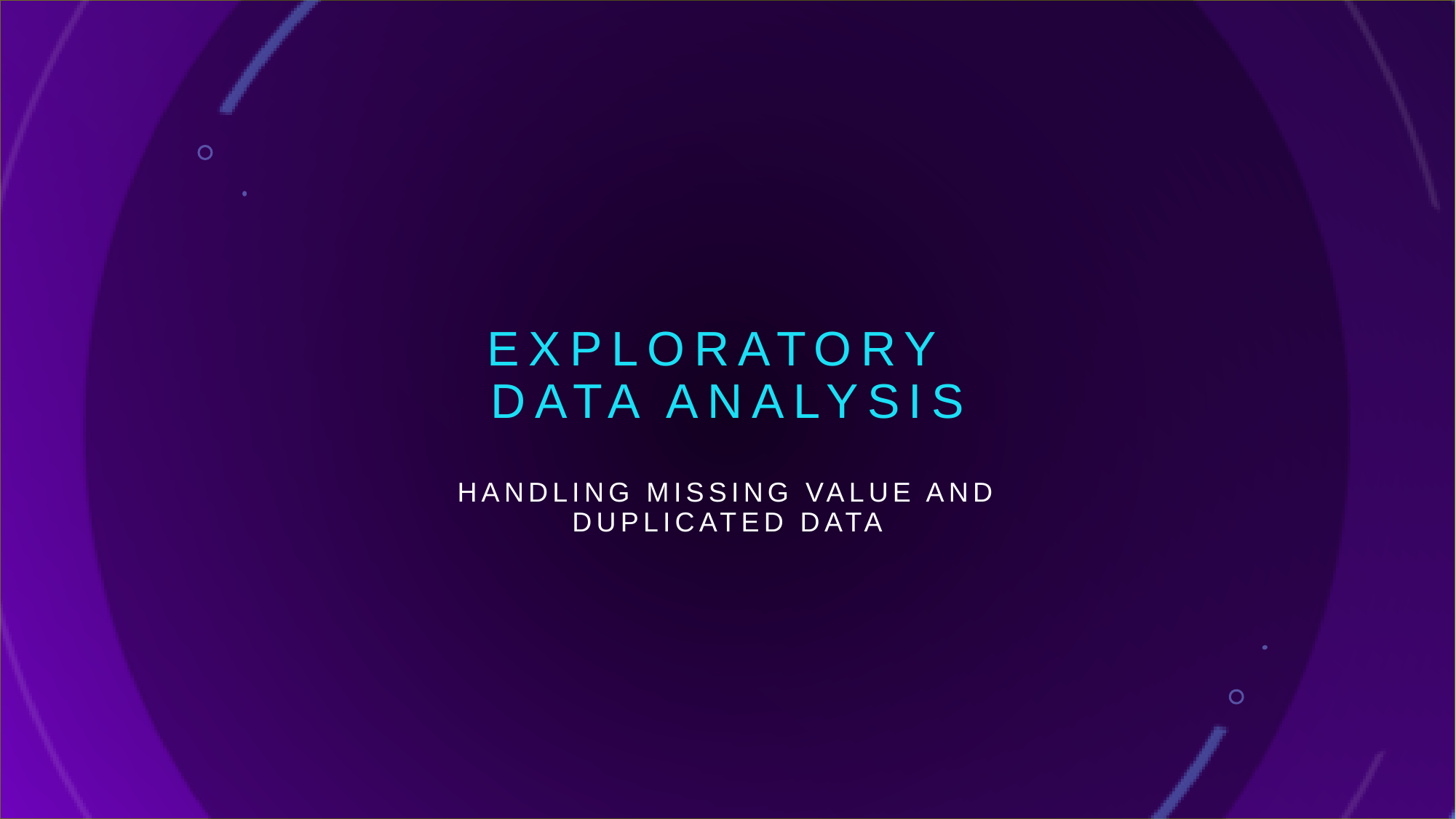

# EXPLORATORY DATA ANALYSIS
Handling missing value and duplicated data